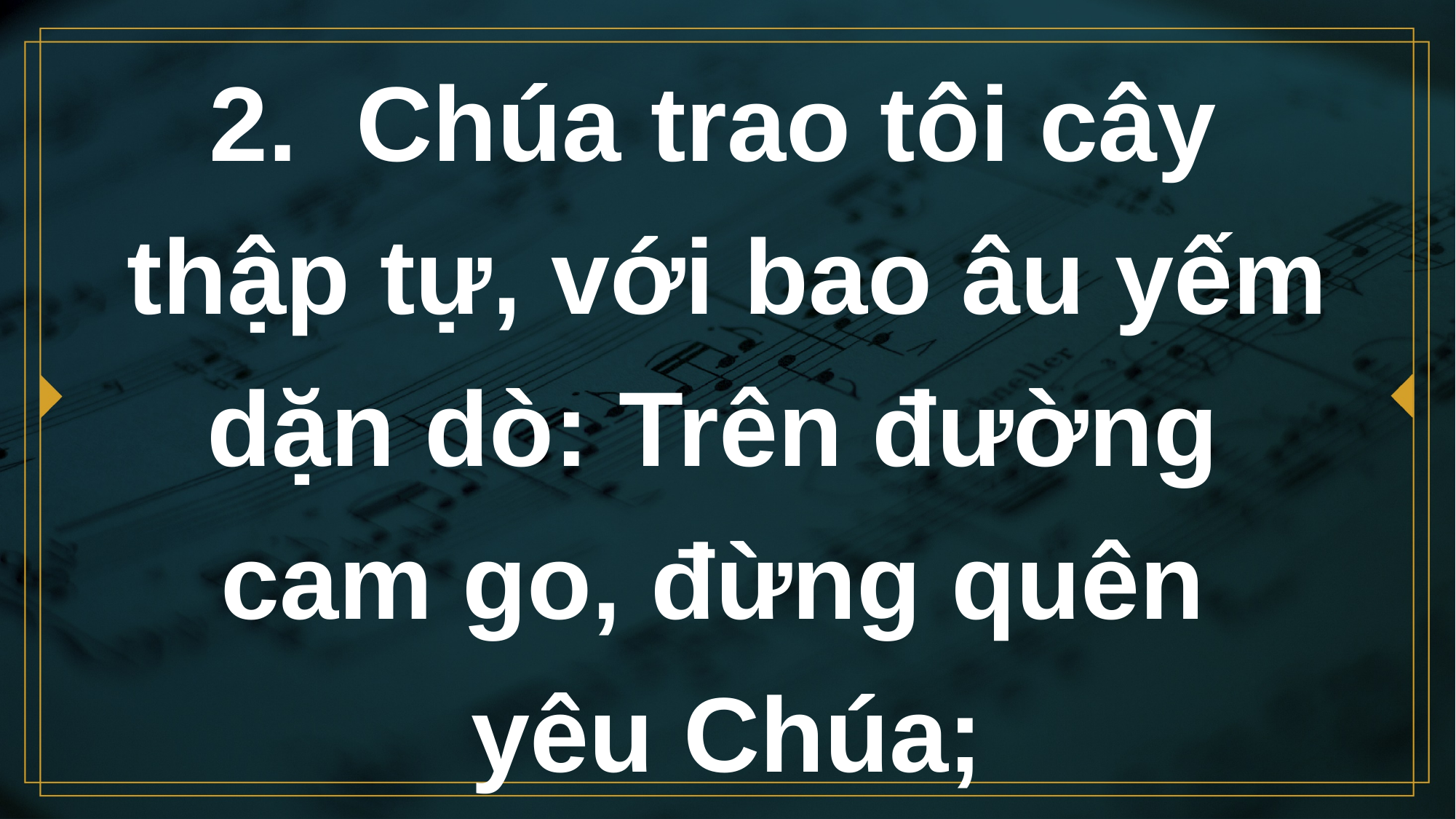

# 2.  Chúa trao tôi cây thập tự, với bao âu yếm dặn dò: Trên đường cam go, đừng quên yêu Chúa;